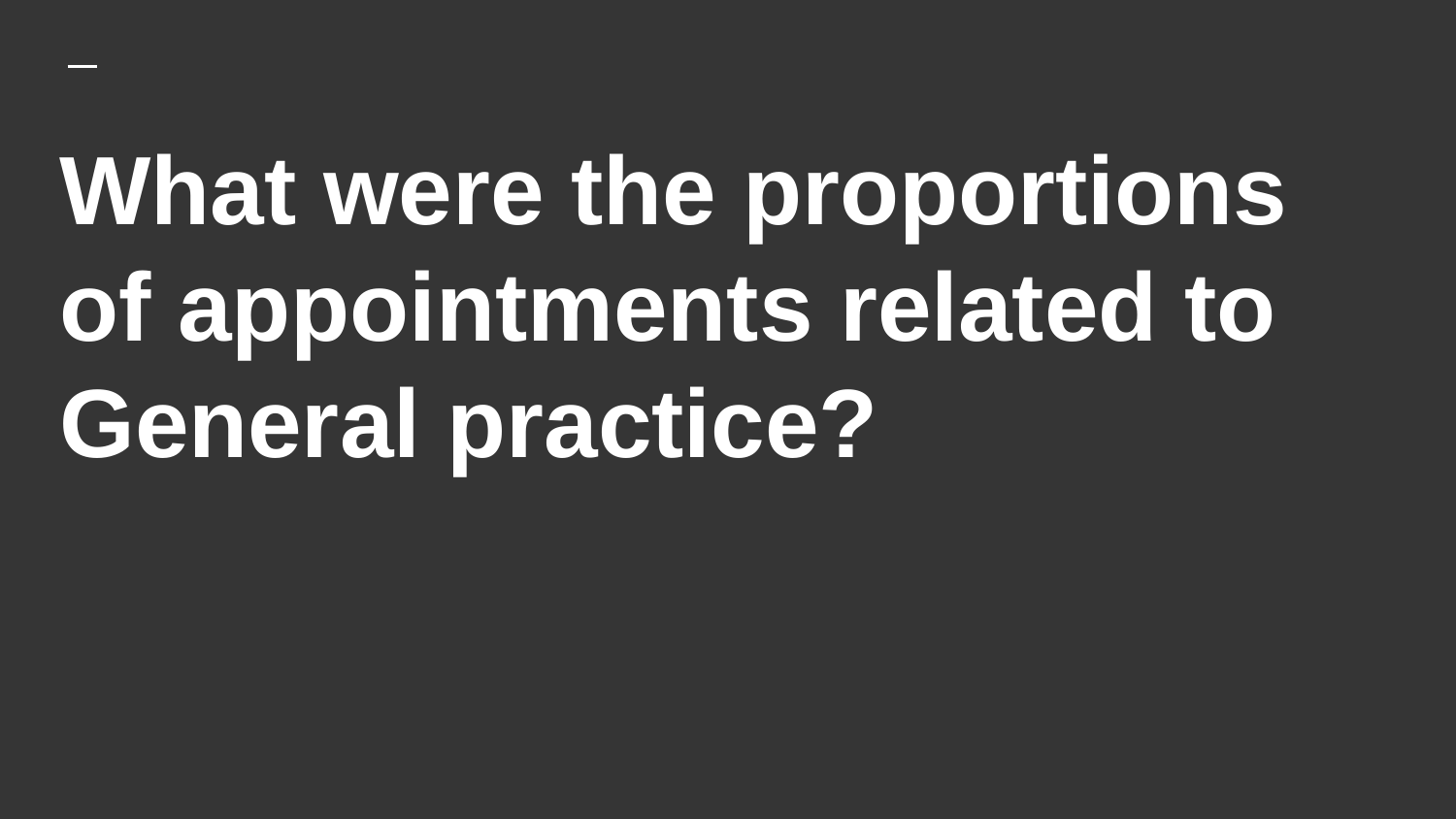

# What were the proportions of appointments related to General practice?